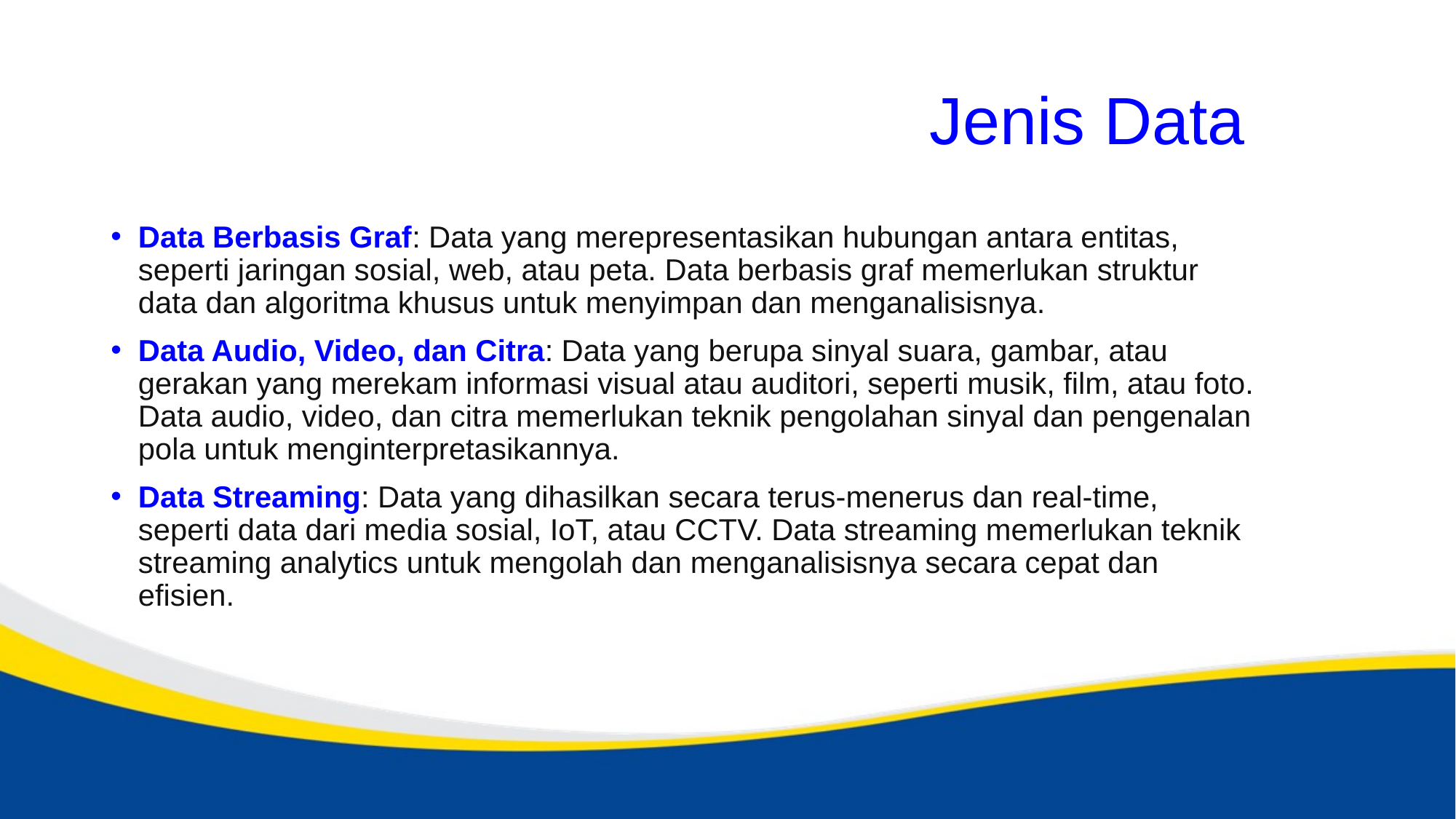

# Jenis Data
Data Berbasis Graf: Data yang merepresentasikan hubungan antara entitas, seperti jaringan sosial, web, atau peta. Data berbasis graf memerlukan struktur data dan algoritma khusus untuk menyimpan dan menganalisisnya.
Data Audio, Video, dan Citra: Data yang berupa sinyal suara, gambar, atau gerakan yang merekam informasi visual atau auditori, seperti musik, film, atau foto. Data audio, video, dan citra memerlukan teknik pengolahan sinyal dan pengenalan pola untuk menginterpretasikannya.
Data Streaming: Data yang dihasilkan secara terus-menerus dan real-time, seperti data dari media sosial, IoT, atau CCTV. Data streaming memerlukan teknik streaming analytics untuk mengolah dan menganalisisnya secara cepat dan efisien.